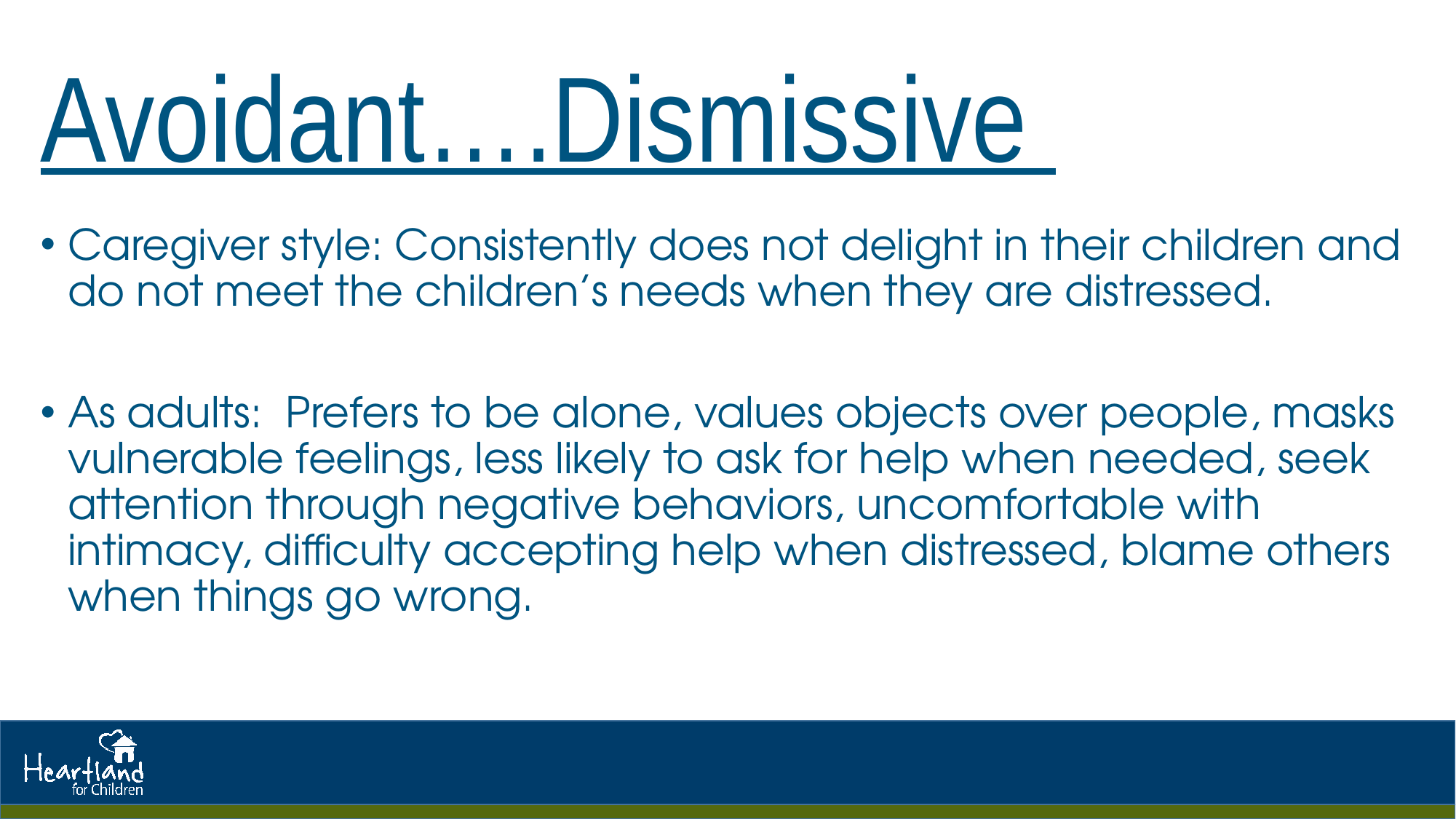

# Avoidant….Dismissive
Caregiver style: Consistently does not delight in their children and do not meet the children’s needs when they are distressed.

As adults:  Prefers to be alone, values objects over people, masks vulnerable feelings, less likely to ask for help when needed, seek attention through negative behaviors, uncomfortable with intimacy, difficulty accepting help when distressed, blame others when things go wrong.